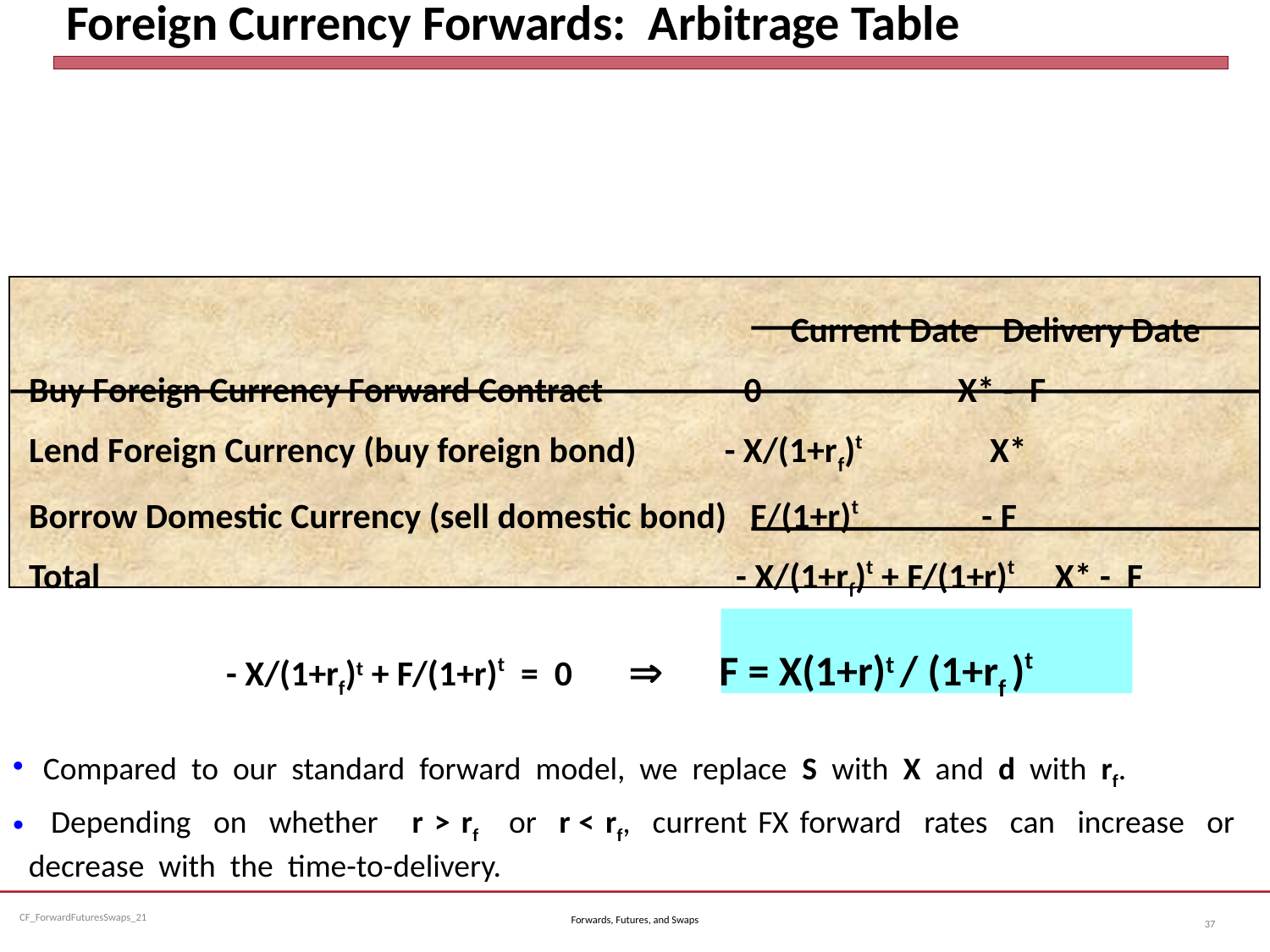

# Foreign Currency Forwards:  Arbitrage Table

							Current Date   Delivery Date
  Buy Foreign Currency Forward Contract	          0		     X* -  F
  Lend Foreign Currency (buy foreign bond)           - X/(1+rf)t	         X*
  Borrow Domestic Currency (sell domestic bond)   F/(1+r)t	        - F
  Total					         - X/(1+rf)t + F/(1+r)t     X* -  F
- X/(1+rf)t + F/(1+r)t  =  0       ⇒       F = X(1+r)t / (1+rf )t

  Compared  to  our  standard  forward  model,  we  replace  S  with  X  and  d  with  rf.
  Depending  on  whether   r > rf   or  r < rf,  current FX forward  rates  can  increase  or  decrease  with  the  time-to-delivery.

Forwards, Futures, and Swaps
37